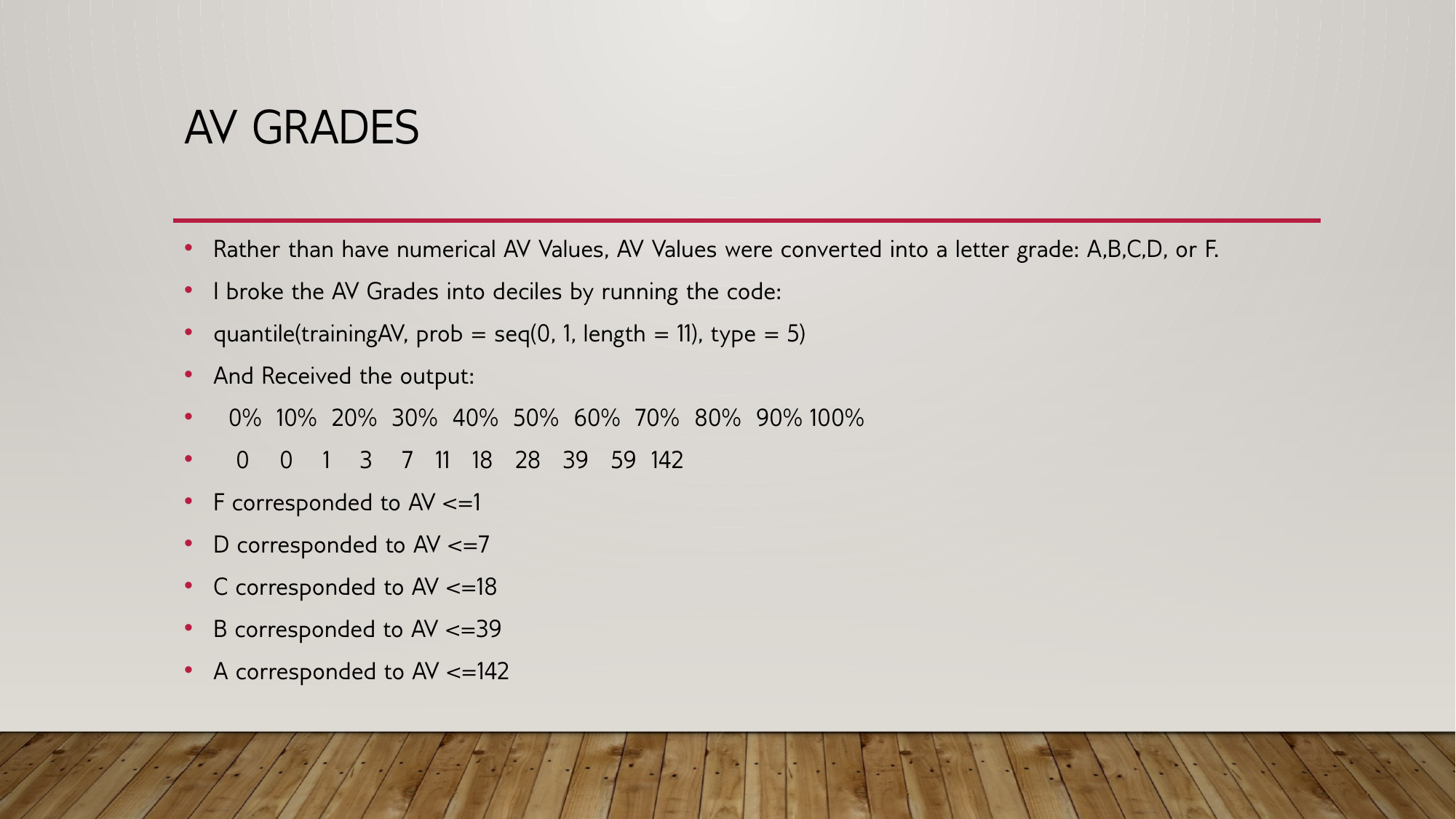

# AV Grades
Rather than have numerical AV Values, AV Values were converted into a letter grade: A,B,C,D, or F.
I broke the AV Grades into deciles by running the code:
quantile(trainingAV, prob = seq(0, 1, length = 11), type = 5)
And Received the output:
  0%  10%  20%  30%  40%  50%  60%  70%  80%  90% 100%
   0    0    1    3    7   11   18   28   39   59  142
F corresponded to AV <=1
D corresponded to AV <=7
C corresponded to AV <=18
B corresponded to AV <=39
A corresponded to AV <=142